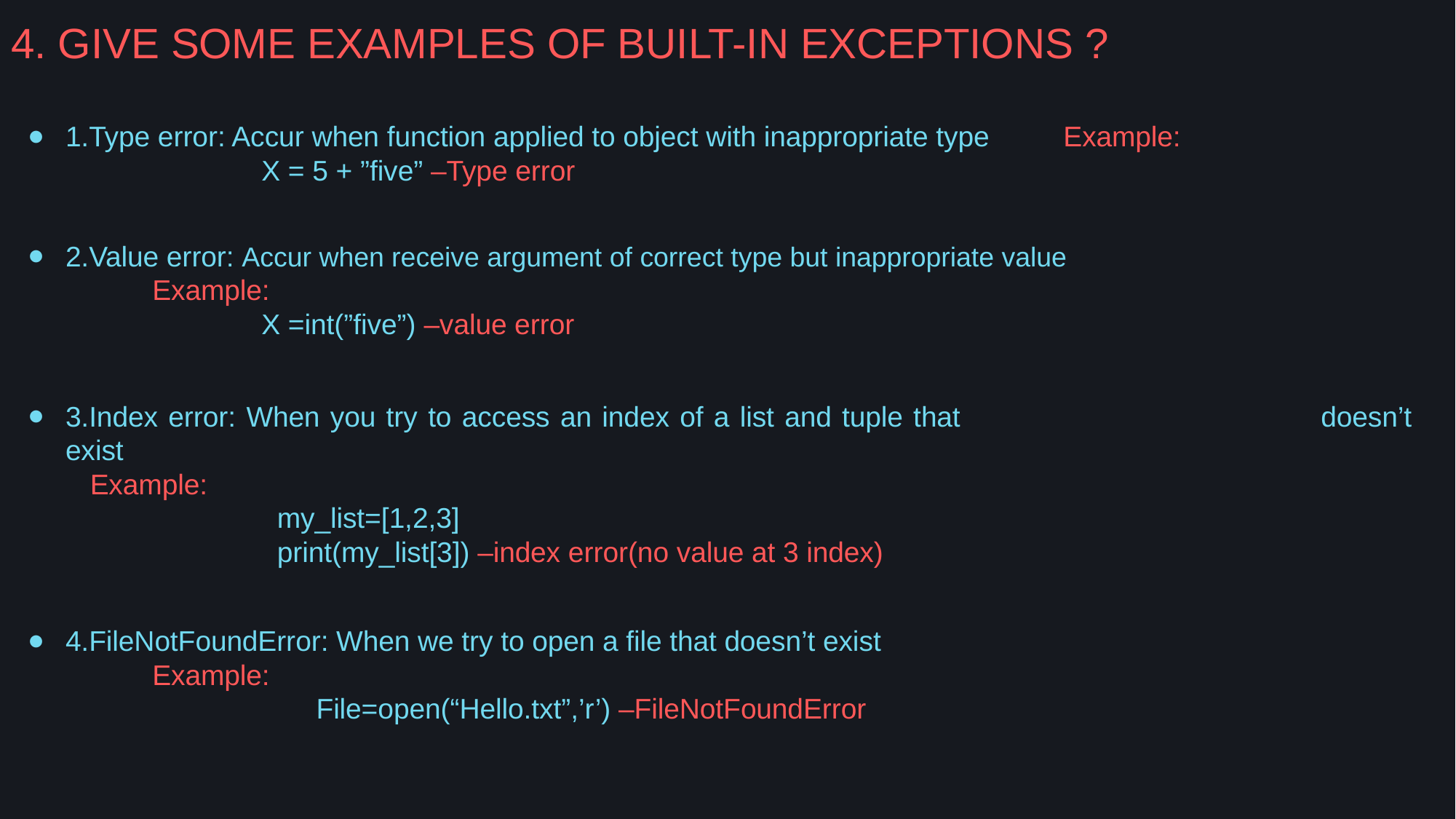

# 4. GIVE SOME EXAMPLES OF BUILT-IN EXCEPTIONS ?
1.Type error: Accur when function applied to object with inappropriate type    	  Example:
  X = 5 + ”five” –Type error

2.Value error: Accur when receive argument of correct type but inappropriate value
	  Example:
  X =int(”five”) –value error

3.Index error: When you try to access an index of a list and tuple that    	   		doesn’t exist
        Example:
		    my_list=[1,2,3]
		    print(my_list[3]) –index error(no value at 3 index)
4.FileNotFoundError: When we try to open a file that doesn’t exist
        	  Example:
         File=open(“Hello.txt”,’r’) –FileNotFoundError